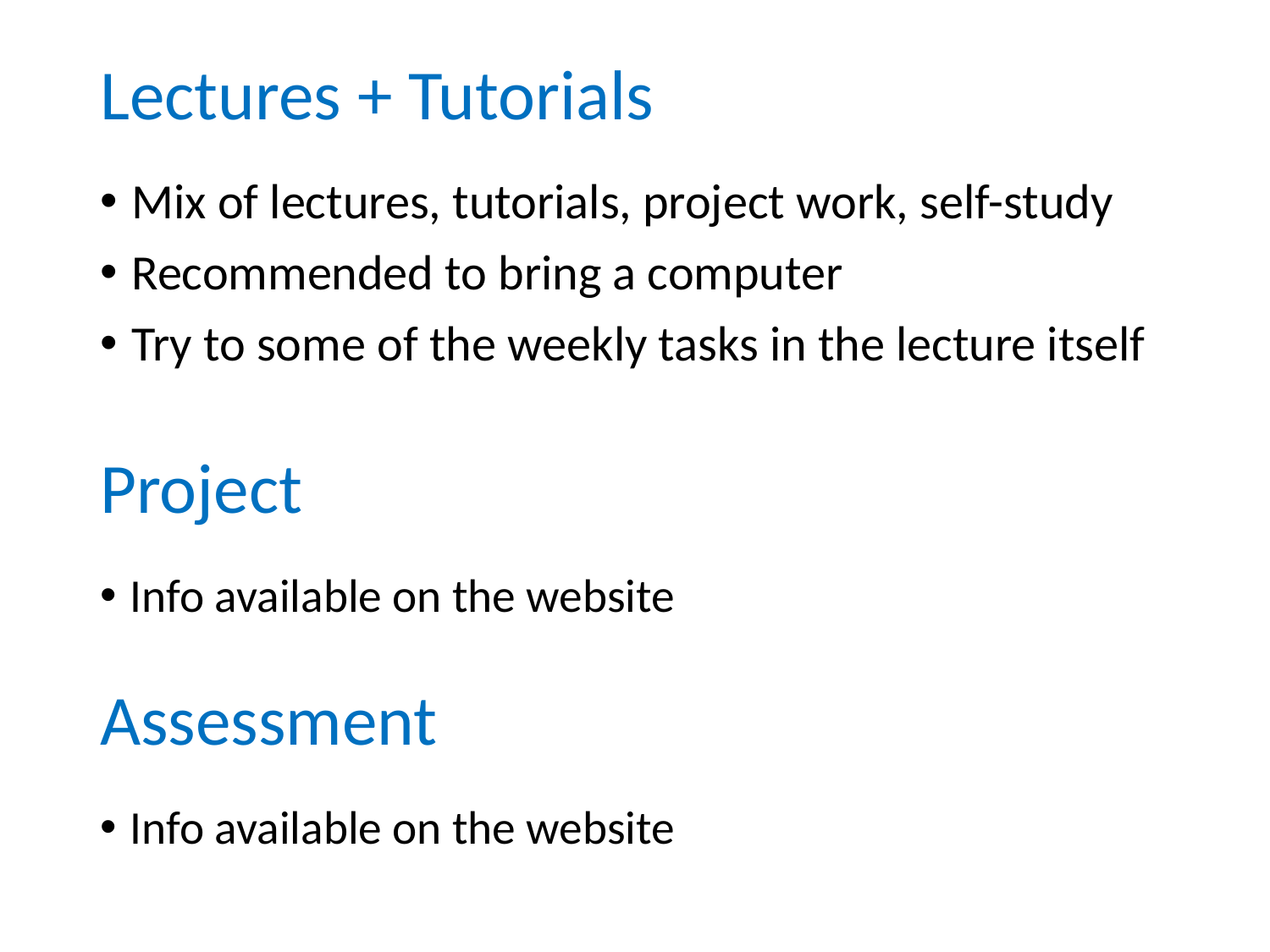

# Lectures + Tutorials
Mix of lectures, tutorials, project work, self-study
Recommended to bring a computer
Try to some of the weekly tasks in the lecture itself
Project
Info available on the website
Assessment
Info available on the website